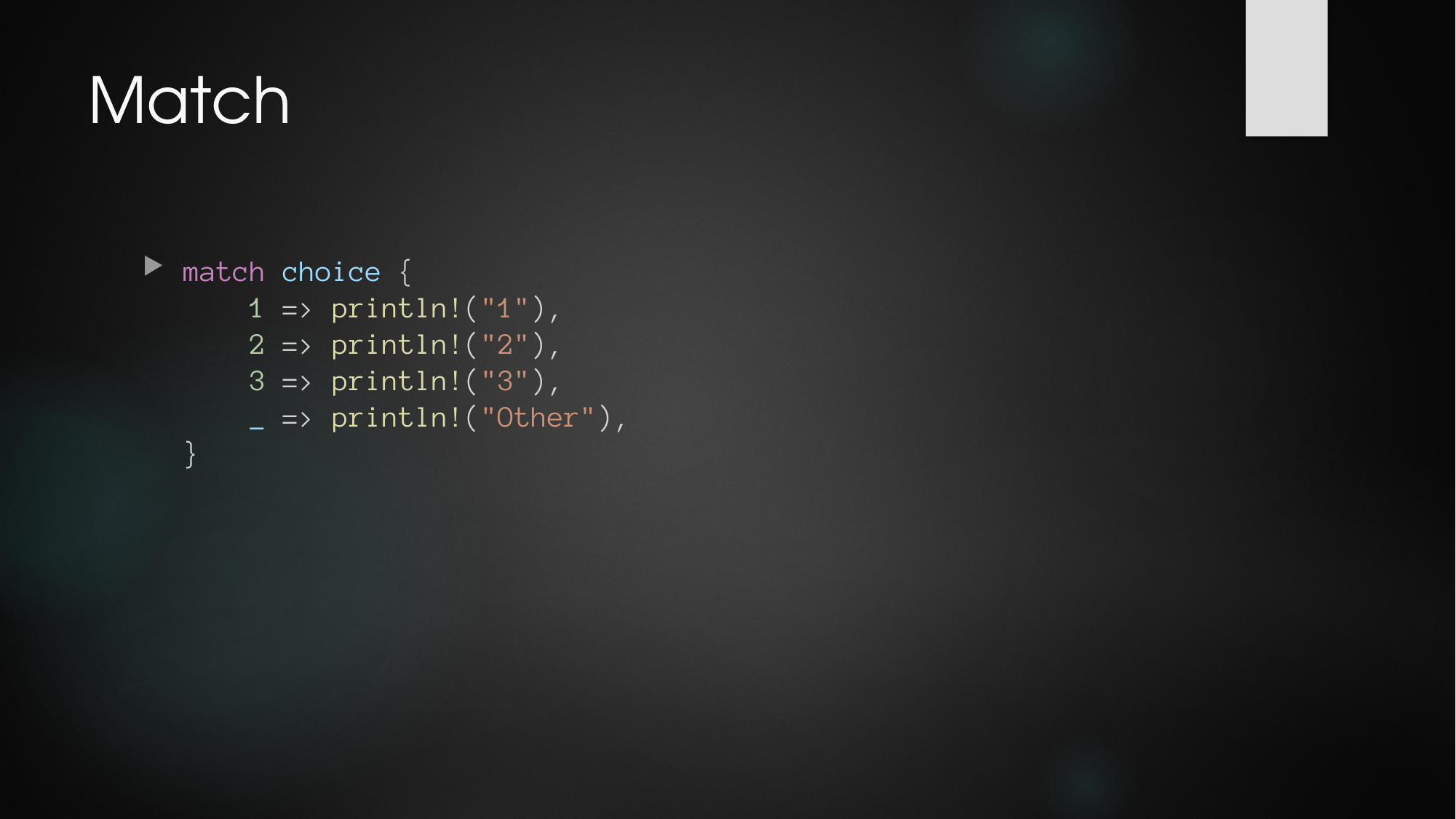

# Match
match choice {
    1 => println!("1"),
    2 => println!("2"),
    3 => println!("3"),
    _ => println!("Other"),
}